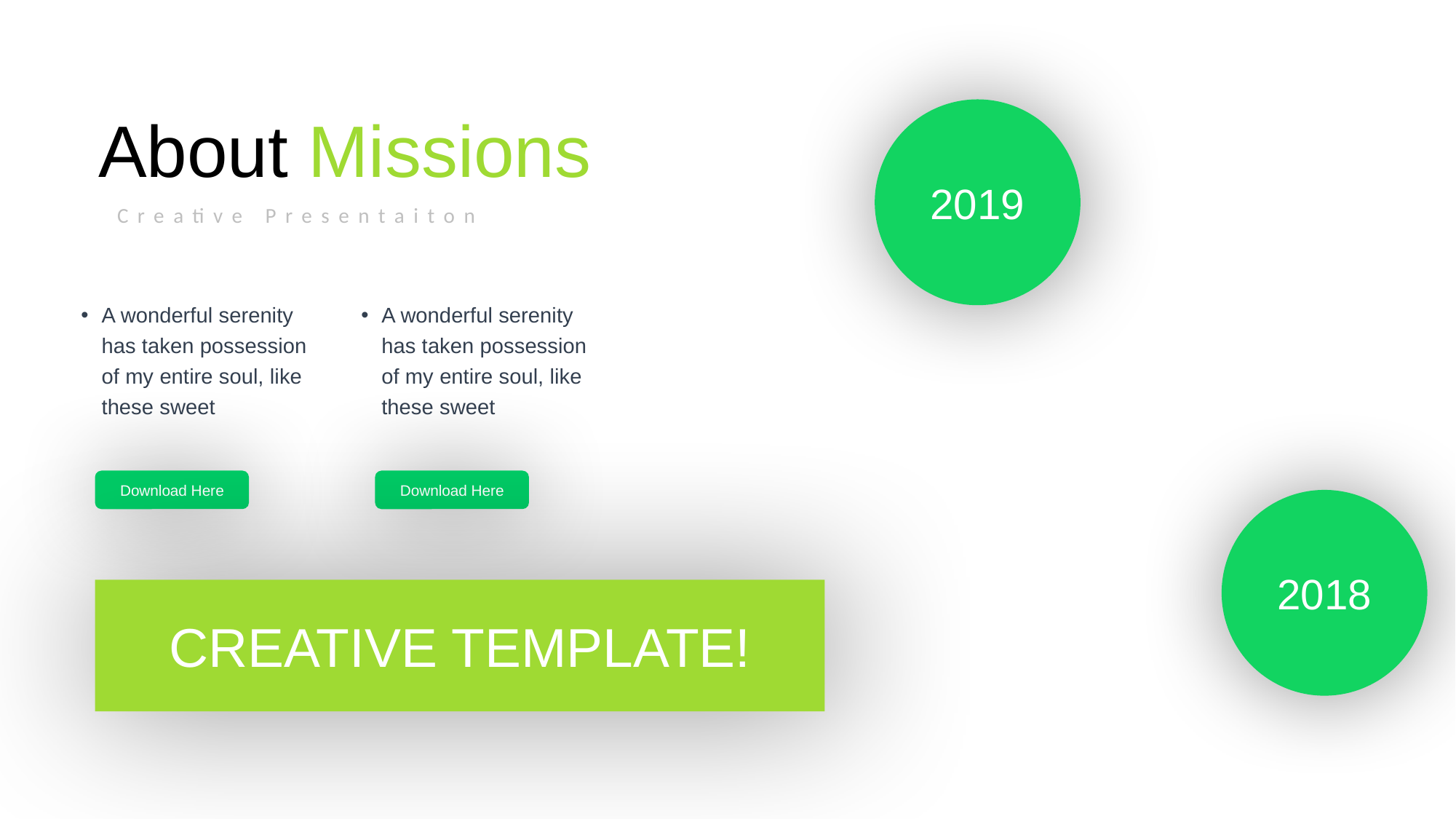

About Missions
2019
Creative Presentaiton
A wonderful serenity has taken possession of my entire soul, like these sweet
A wonderful serenity has taken possession of my entire soul, like these sweet
Download Here
Download Here
2018
CREATIVE TEMPLATE!